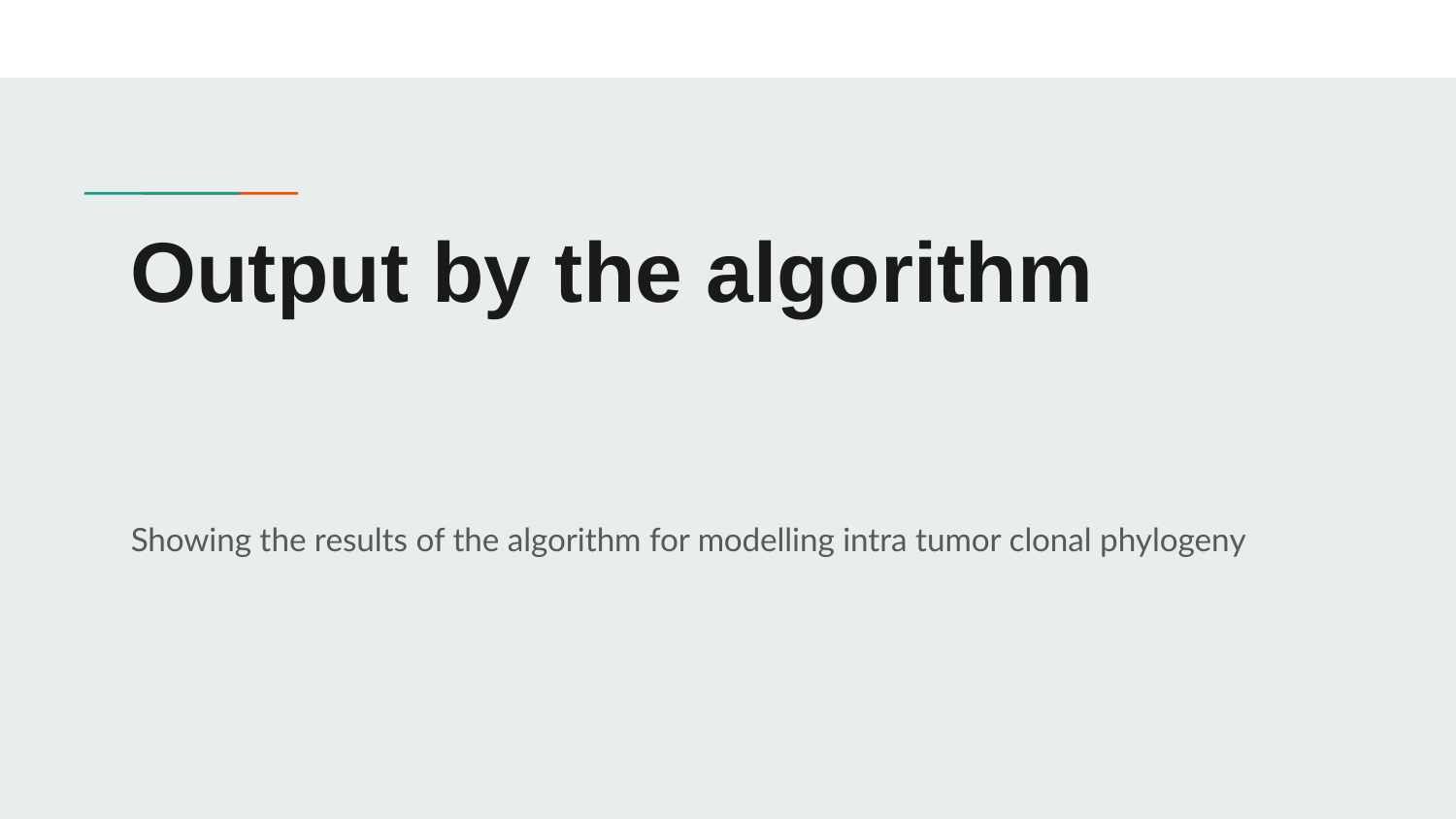

# Output by the algorithm
Showing the results of the algorithm for modelling intra tumor clonal phylogeny